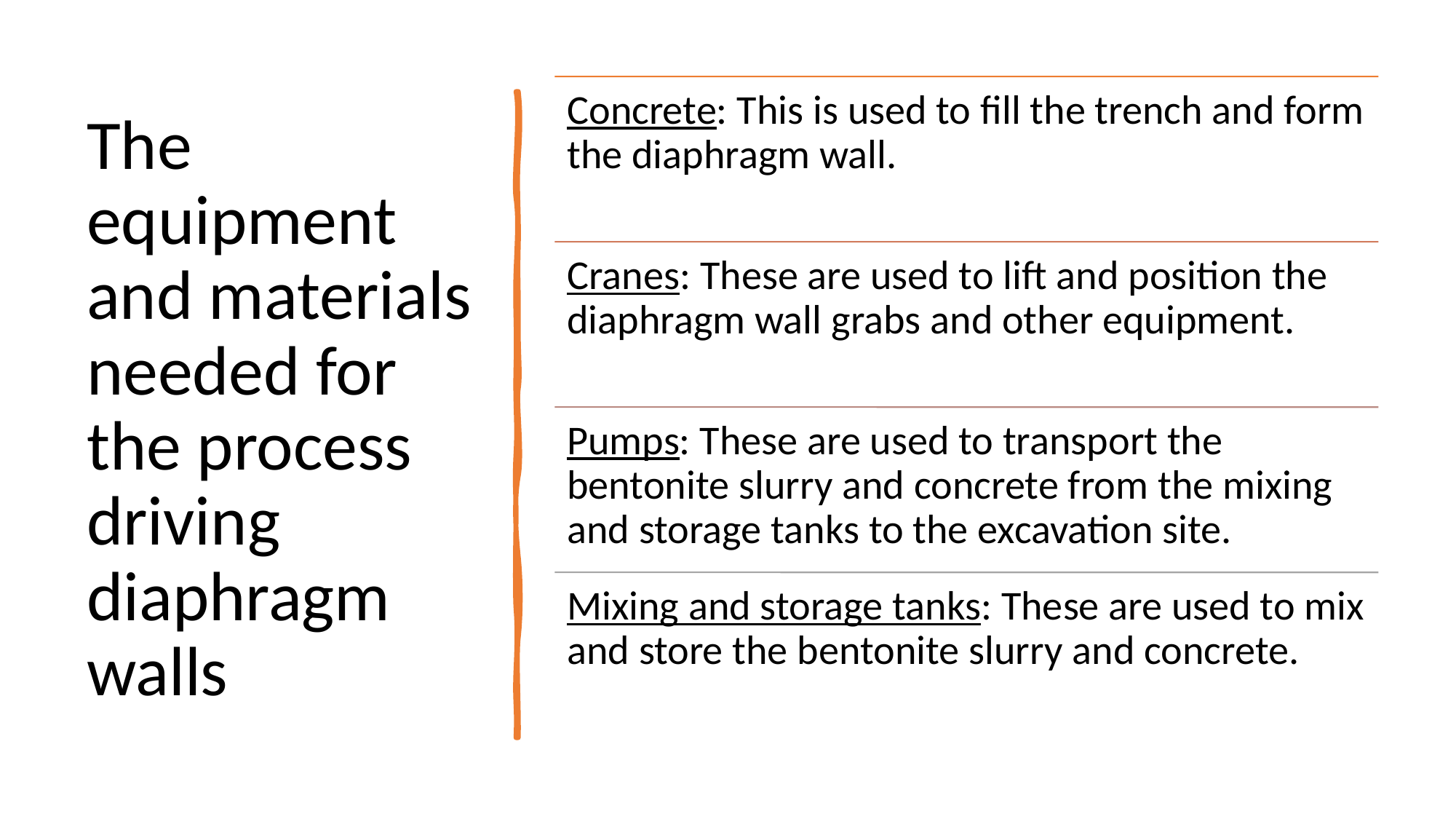

Concrete: This is used to fill the trench and form the diaphragm wall.
Cranes: These are used to lift and position the diaphragm wall grabs and other equipment.
Pumps: These are used to transport the bentonite slurry and concrete from the mixing and storage tanks to the excavation site.
Mixing and storage tanks: These are used to mix and store the bentonite slurry and concrete.
# The equipment and materials needed for the process driving diaphragm walls